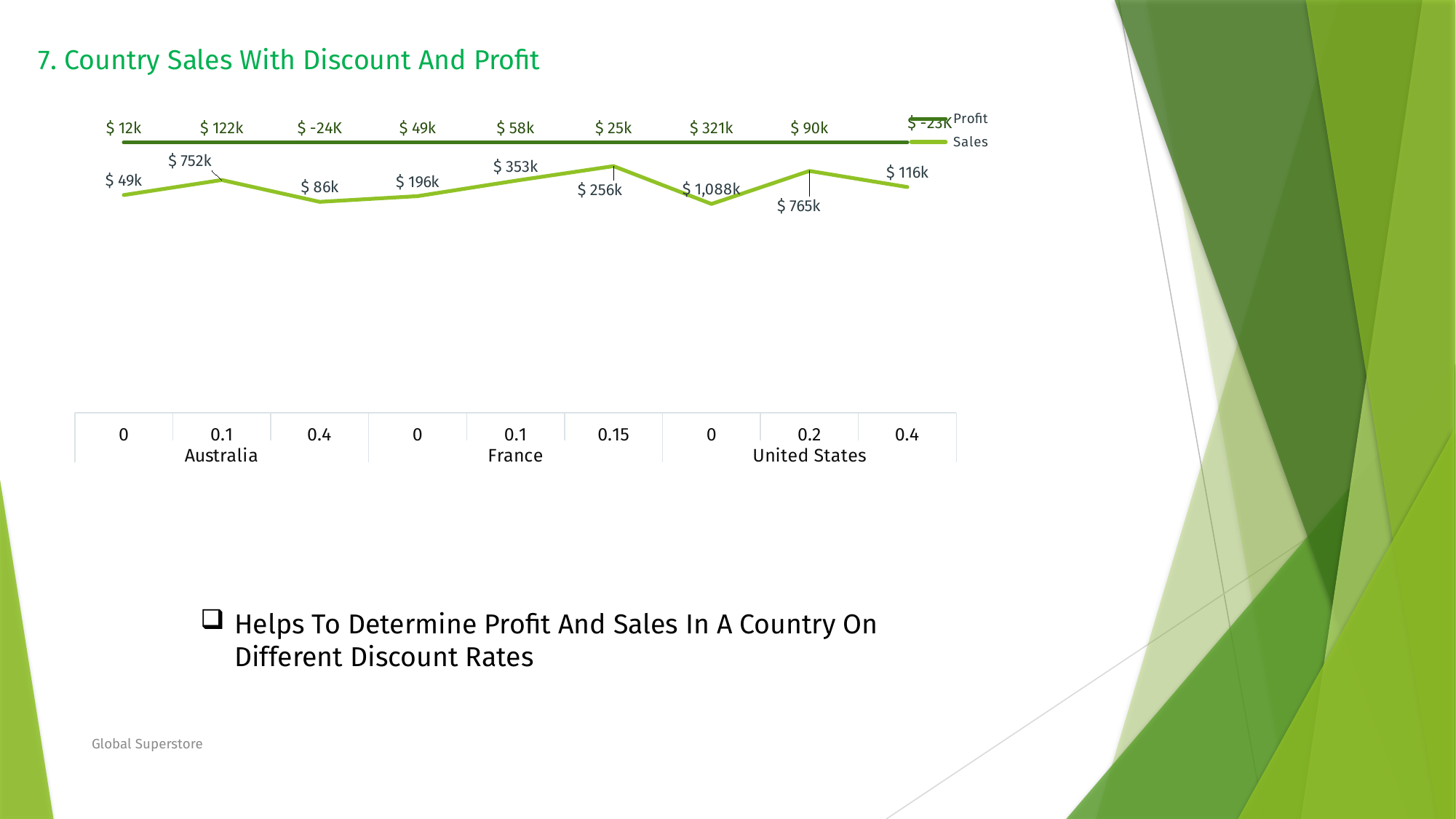

7. Country Sales With Discount And Profit

### Chart

| Category |  Sales |  Profit |
|---|---|---|
| 0 | 48905.42999999998 | 11842.890000000009 |
| 0.1 | 752150.6099999994 | 121660.89000000029 |
| 0.4 | 85949.83800000012 | -24253.721999999958 |
| 0 | 196485.21 | 48787.0499999999 |
| 0.1 | 352544.3729999999 | 58218.302999999934 |
| 0.15 | 256321.33349999983 | 24677.563499999975 |
| 0 | 1087908.4699999618 | 320987.6031999996 |
| 0.2 | 764594.3680000082 | 90337.30600000007 |
| 0.4 | 116417.78400000013 | -23057.050400000015 |
Helps To Determine Profit And Sales In A Country On Different Discount Rates
Global Superstore